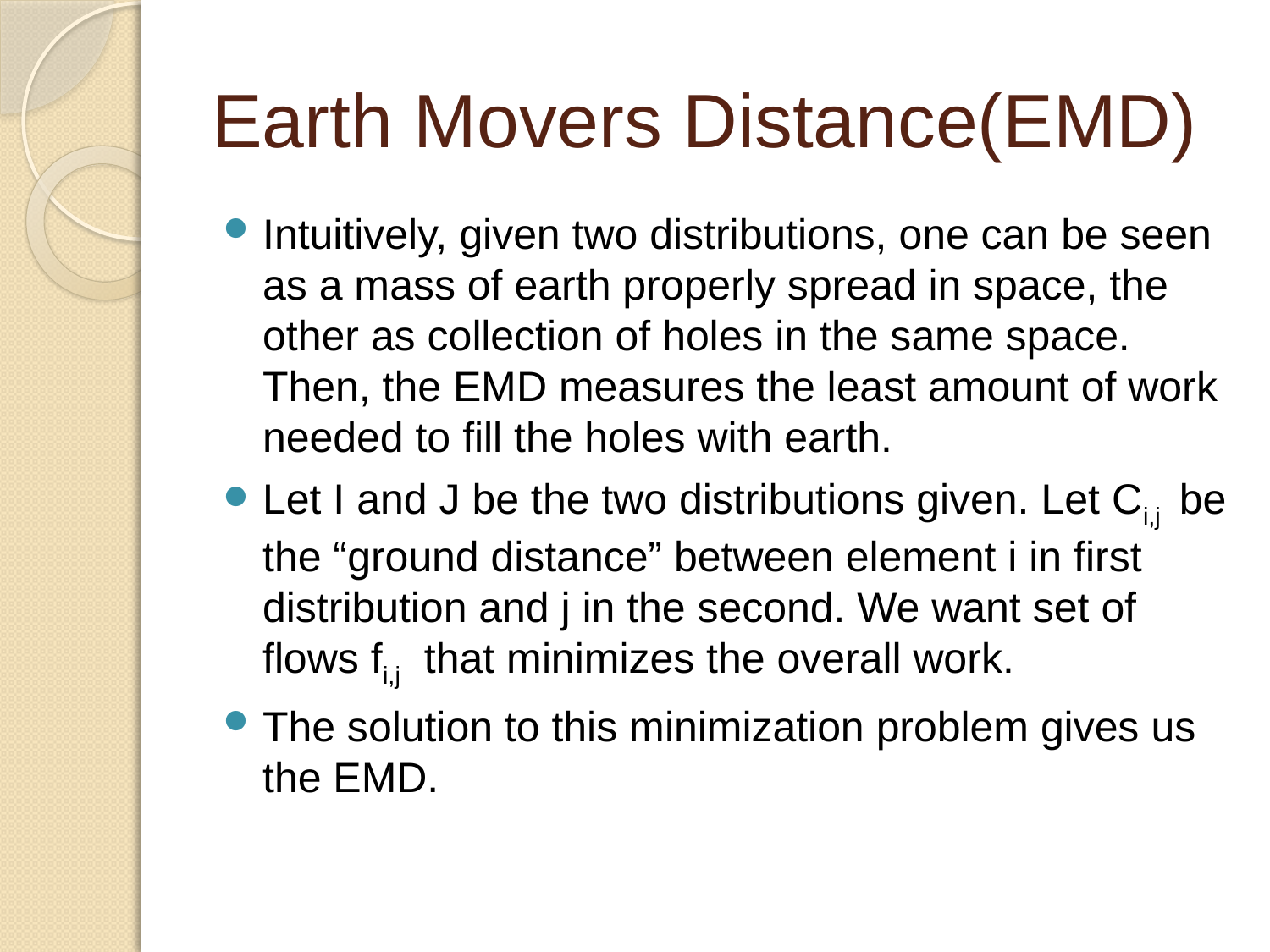

# Earth Movers Distance(EMD)
Intuitively, given two distributions, one can be seen as a mass of earth properly spread in space, the other as collection of holes in the same space. Then, the EMD measures the least amount of work needed to fill the holes with earth.
Let I and J be the two distributions given. Let Ci,j  be the “ground distance” between element i in first distribution and j in the second. We want set of flows fi,j  that minimizes the overall work.
The solution to this minimization problem gives us the EMD.